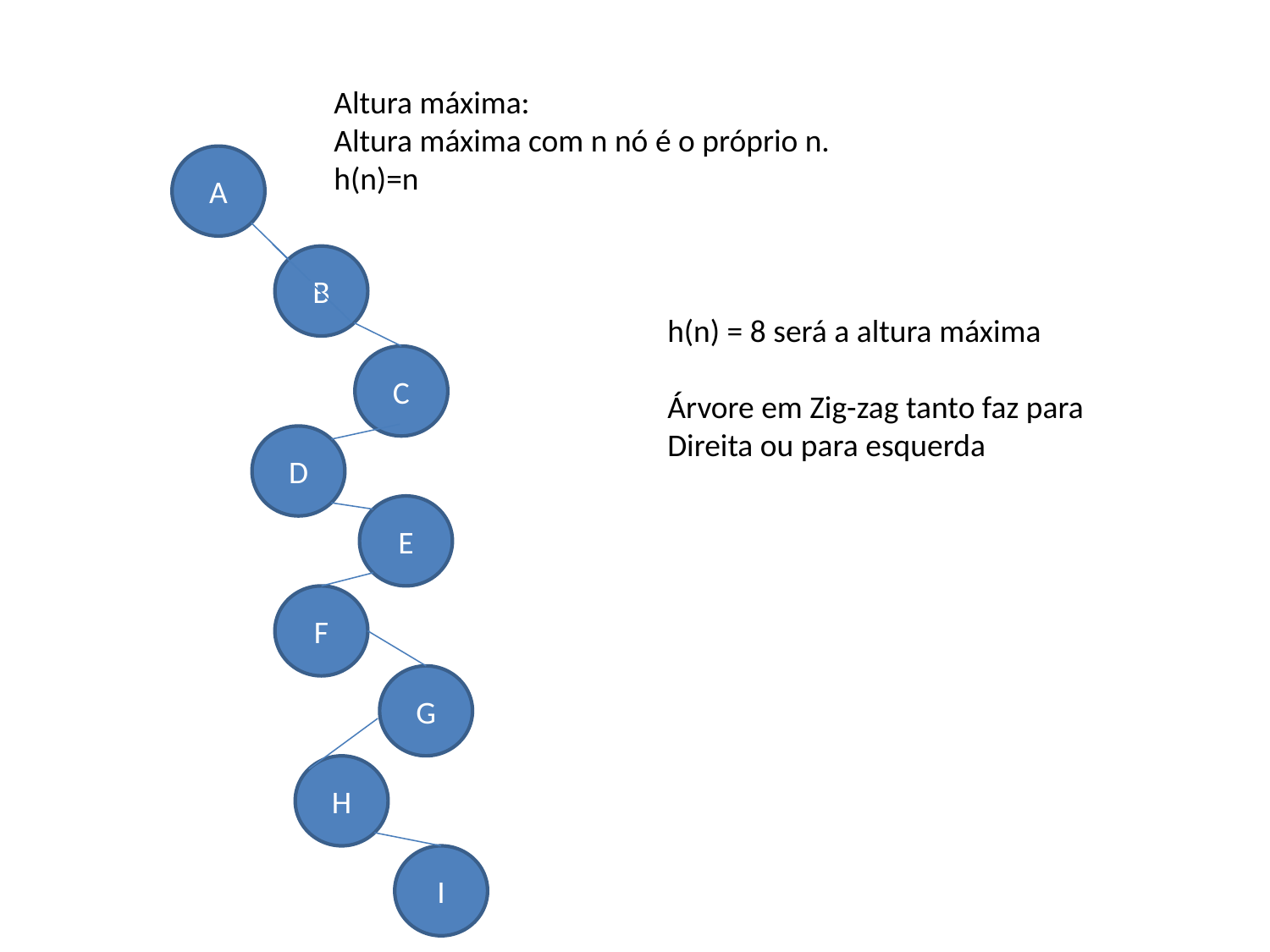

Altura máxima:
Altura máxima com n nó é o próprio n.
h(n)=n

A
B
h(n) = 8 será a altura máxima

Árvore em Zig-zag tanto faz para
Direita ou para esquerda
C
D
E
F
G
H
I